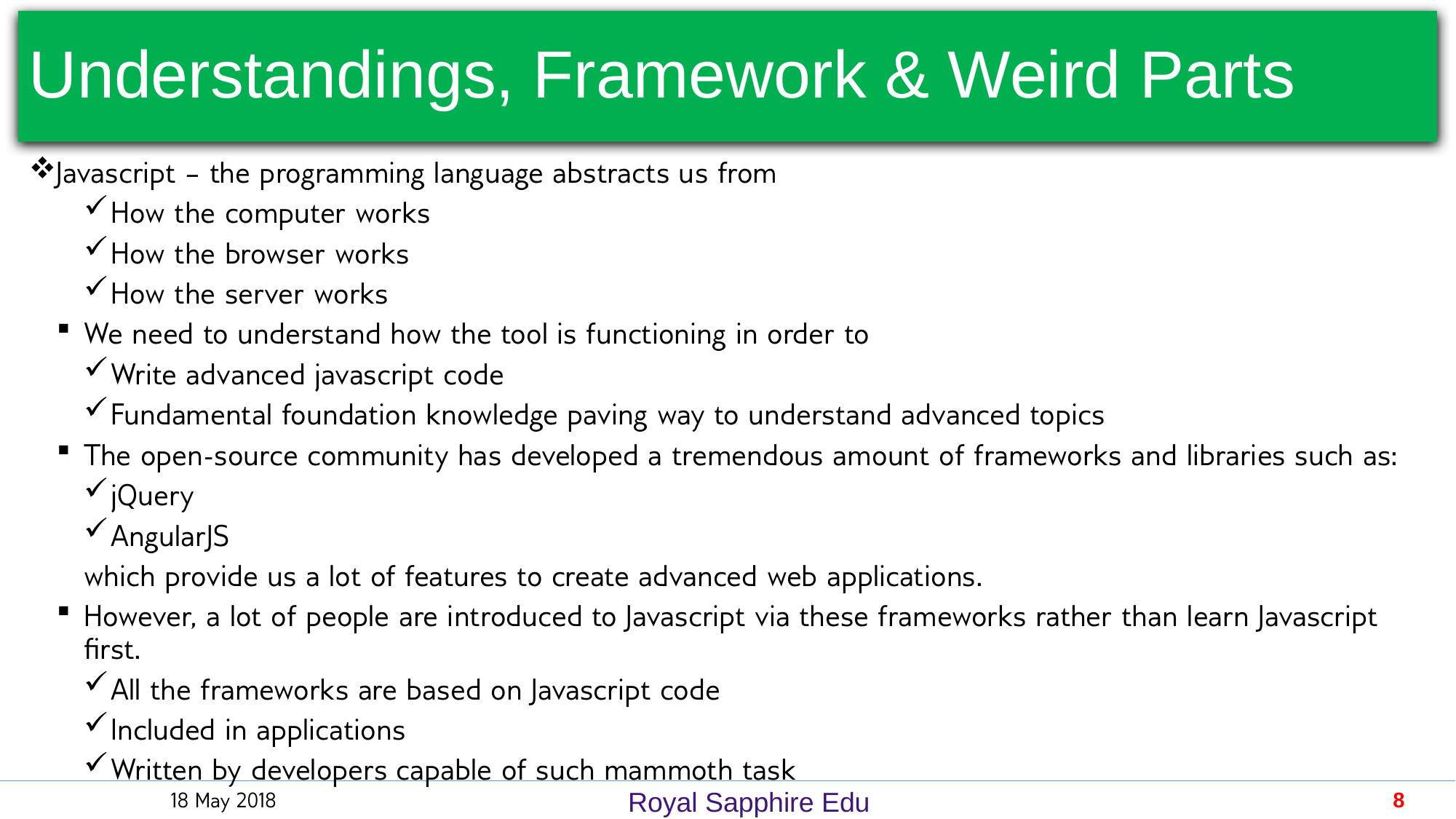

# Understandings, Framework & Weird Parts
Javascript – the programming language abstracts us from
How the computer works
How the browser works
How the server works
We need to understand how the tool is functioning in order to
Write advanced javascript code
Fundamental foundation knowledge paving way to understand advanced topics
The open-source community has developed a tremendous amount of frameworks and libraries such as:
jQuery
AngularJS
which provide us a lot of features to create advanced web applications.
However, a lot of people are introduced to Javascript via these frameworks rather than learn Javascript first.
All the frameworks are based on Javascript code
Included in applications
Written by developers capable of such mammoth task
18 May 2018
8